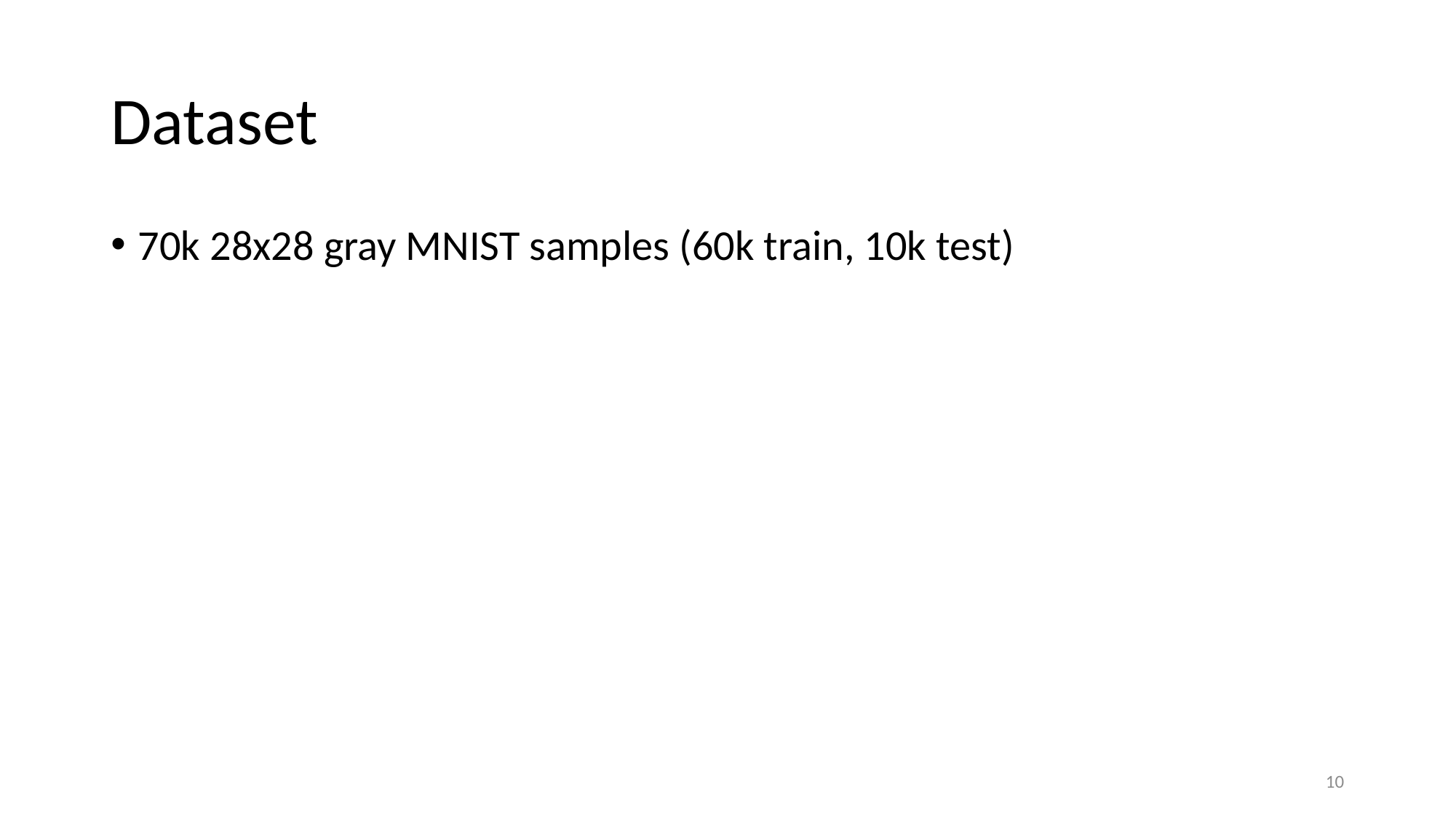

# Dataset
70k 28x28 gray MNIST samples (60k train, 10k test)
10